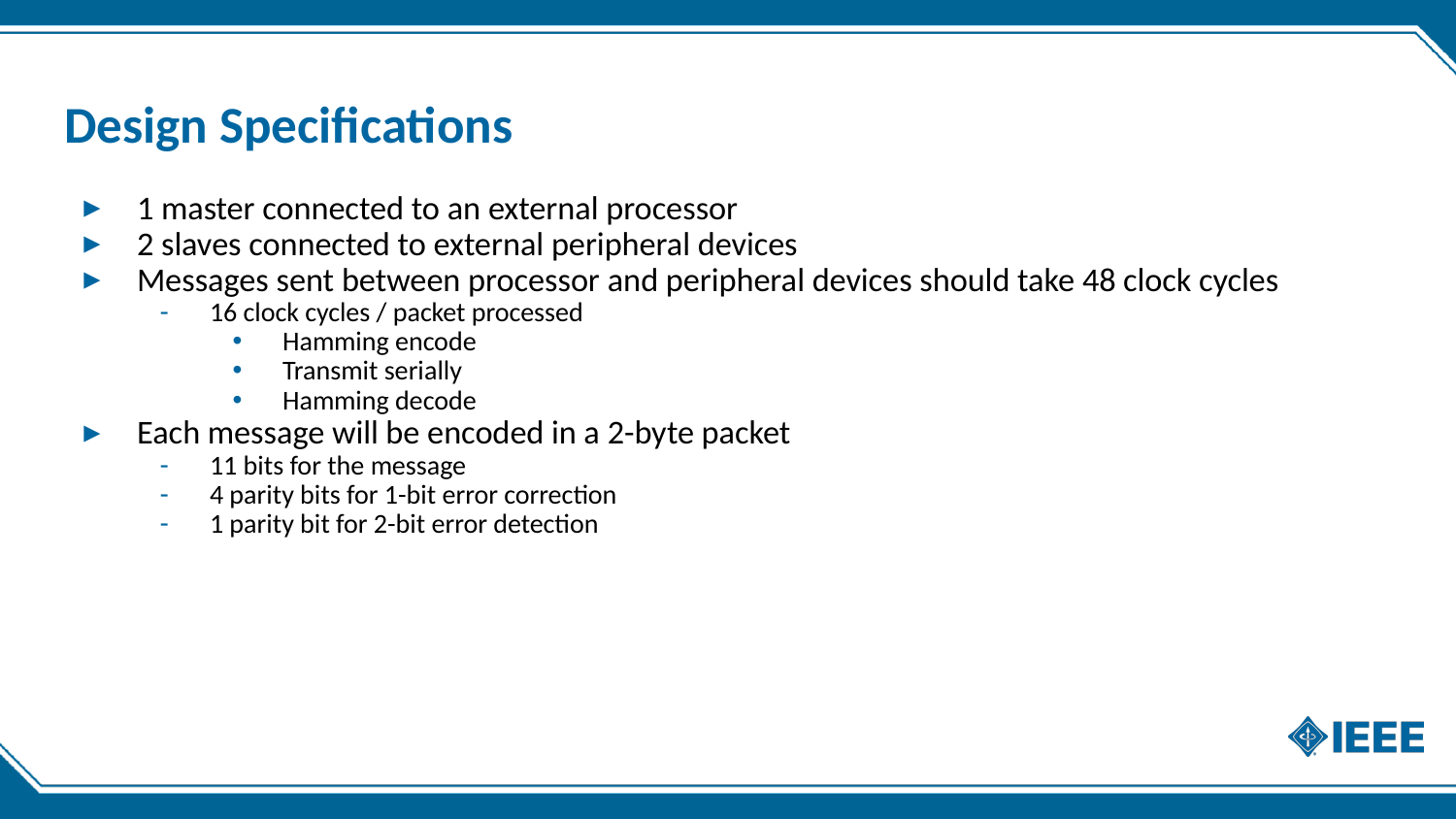

# Design Specifications
1 master connected to an external processor
2 slaves connected to external peripheral devices
Messages sent between processor and peripheral devices should take 48 clock cycles
16 clock cycles / packet processed
Hamming encode
Transmit serially
Hamming decode
Each message will be encoded in a 2-byte packet
11 bits for the message
4 parity bits for 1-bit error correction
1 parity bit for 2-bit error detection